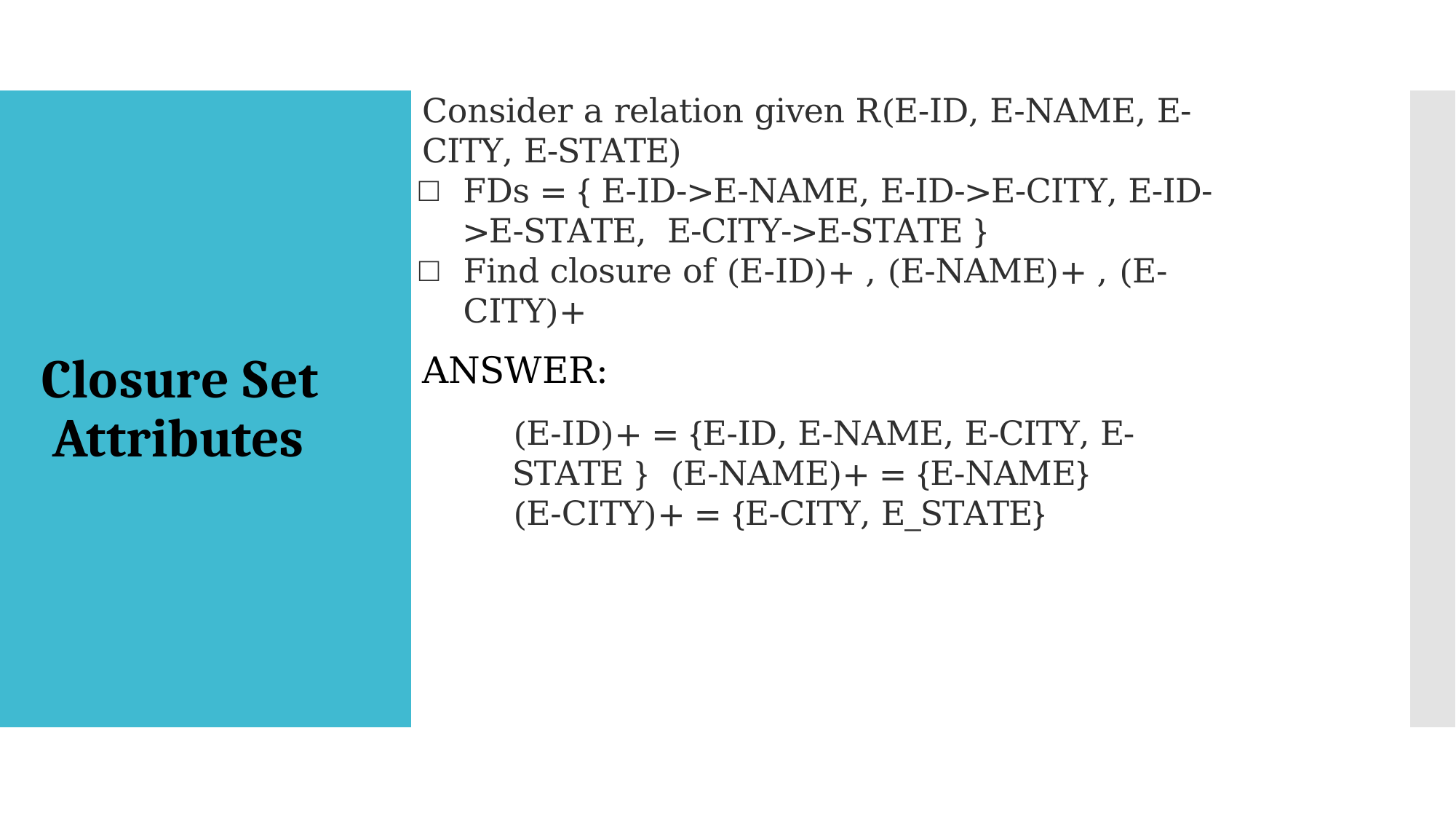

Consider a relation given R(E-ID, E-NAME, E-CITY, E-STATE)
FDs = { E-ID->E-NAME, E-ID->E-CITY, E-ID->E-STATE,  E-CITY->E-STATE }
Find closure of (E-ID)+ , (E-NAME)+ , (E-CITY)+
ANSWER:
(E-ID)+ = {E-ID, E-NAME, E-CITY, E-STATE }  (E-NAME)+ = {E-NAME}
(E-CITY)+ = {E-CITY, E_STATE}
Closure Set  Attributes